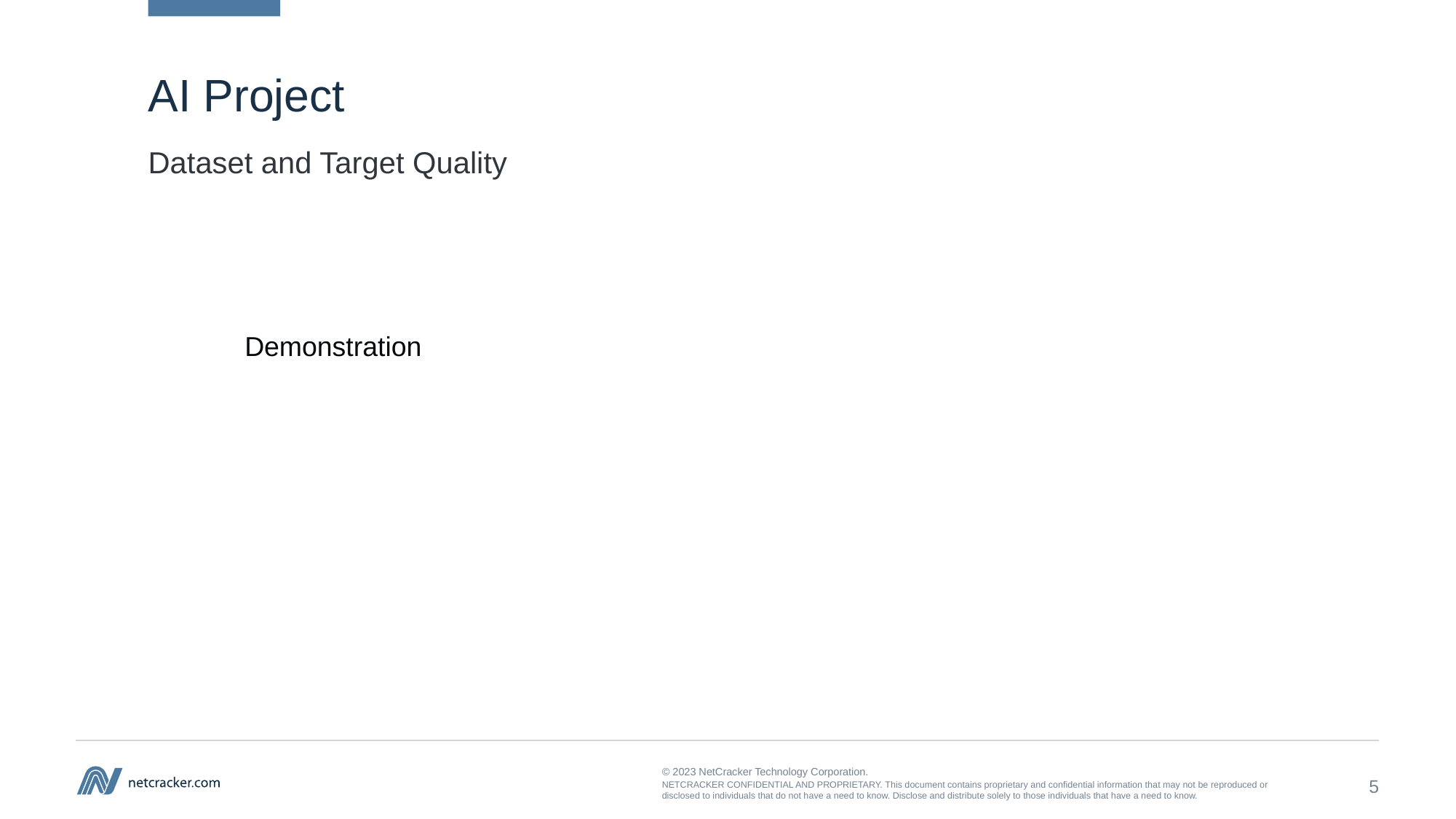

# AI Project
Dataset and Target Quality

Demonstration